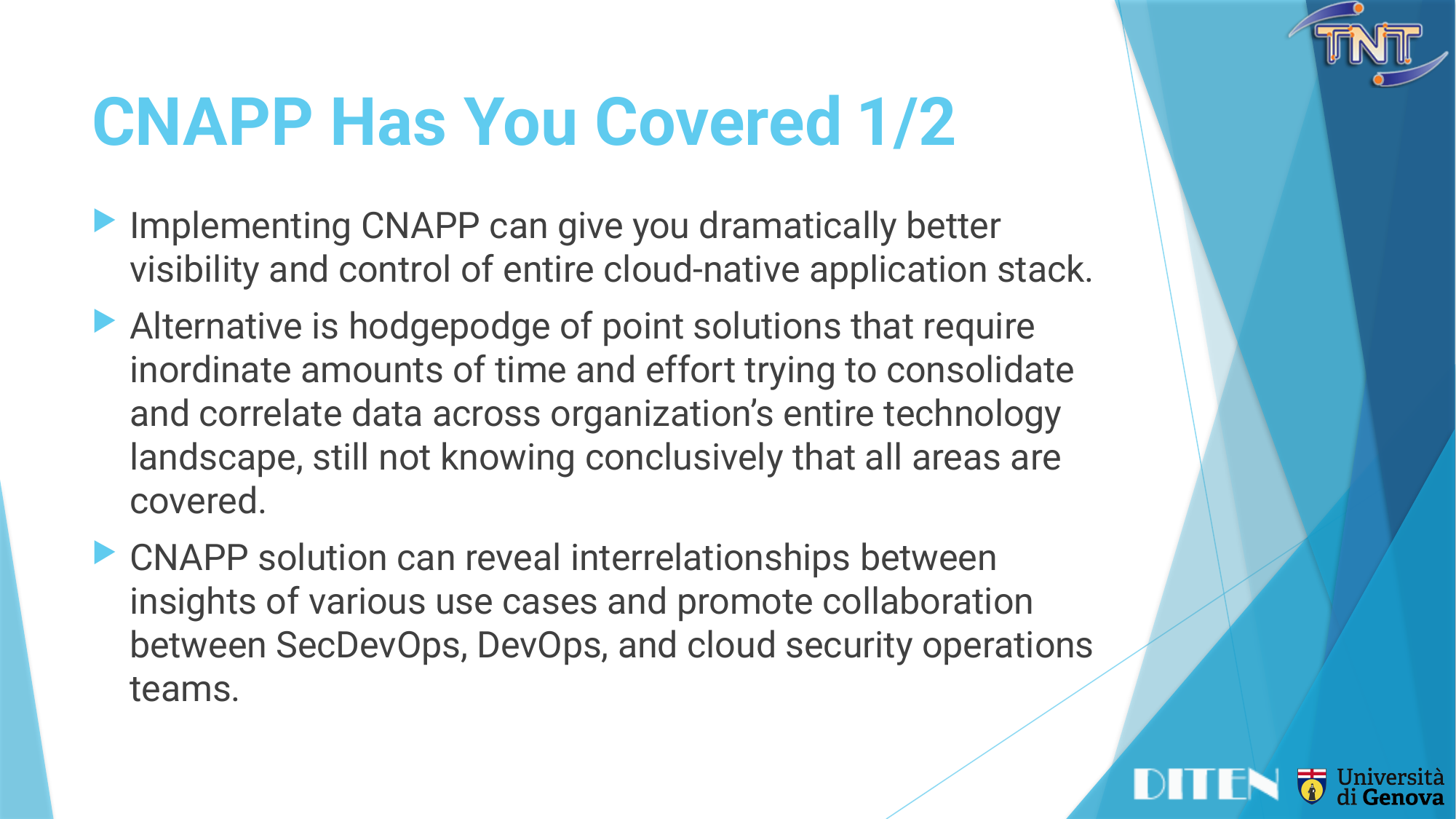

# CNAPP Has You Covered	1/2
Implementing CNAPP can give you dramatically better visibility and control of entire cloud-native application stack.
Alternative is hodgepodge of point solutions that require inordinate amounts of time and effort trying to consolidate and correlate data across organization’s entire technology landscape, still not knowing conclusively that all areas are covered.
CNAPP solution can reveal interrelationships between insights of various use cases and promote collaboration between SecDevOps, DevOps, and cloud security operations teams.